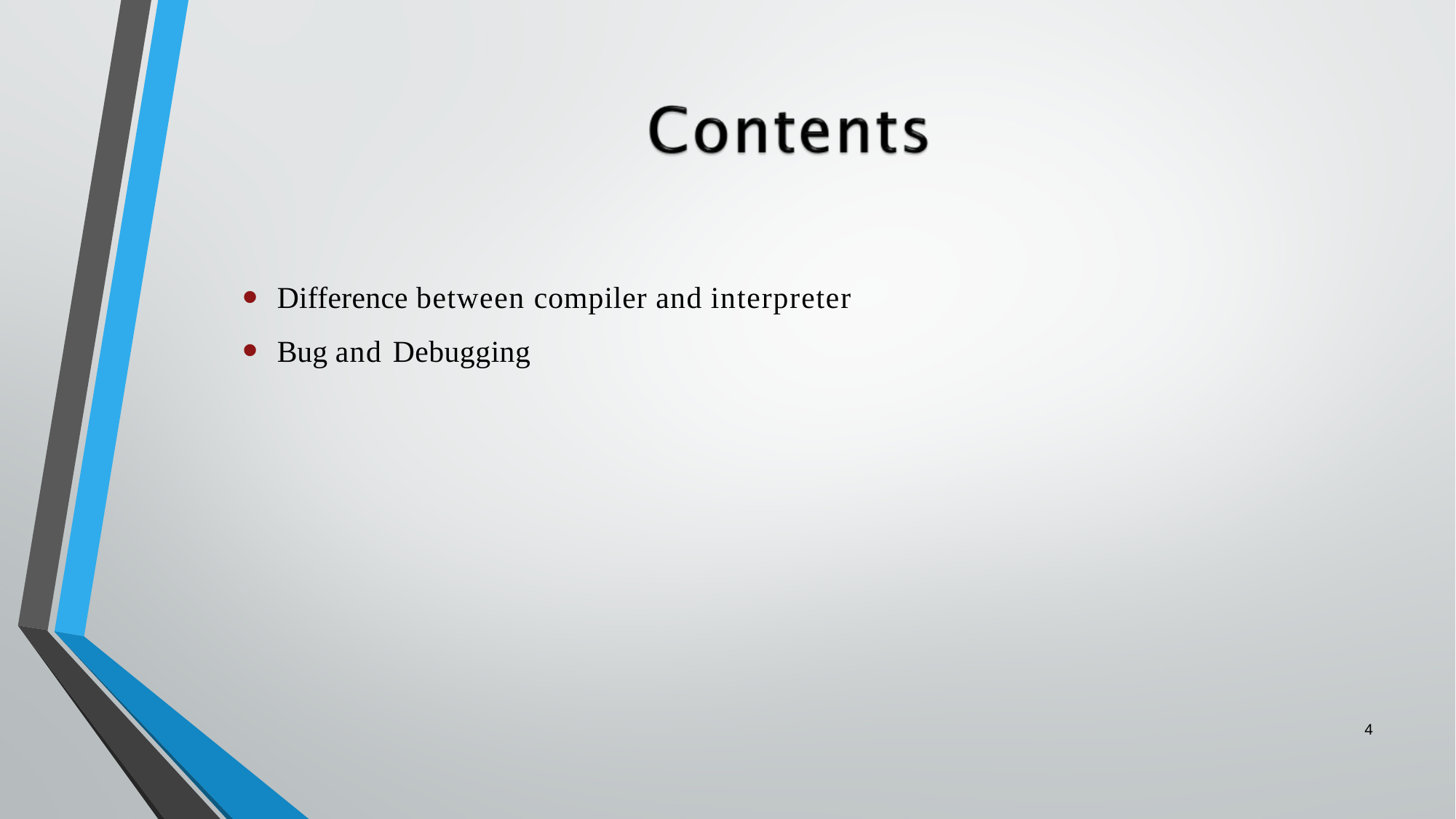

Difference between compiler and interpreter
Bug and Debugging
4